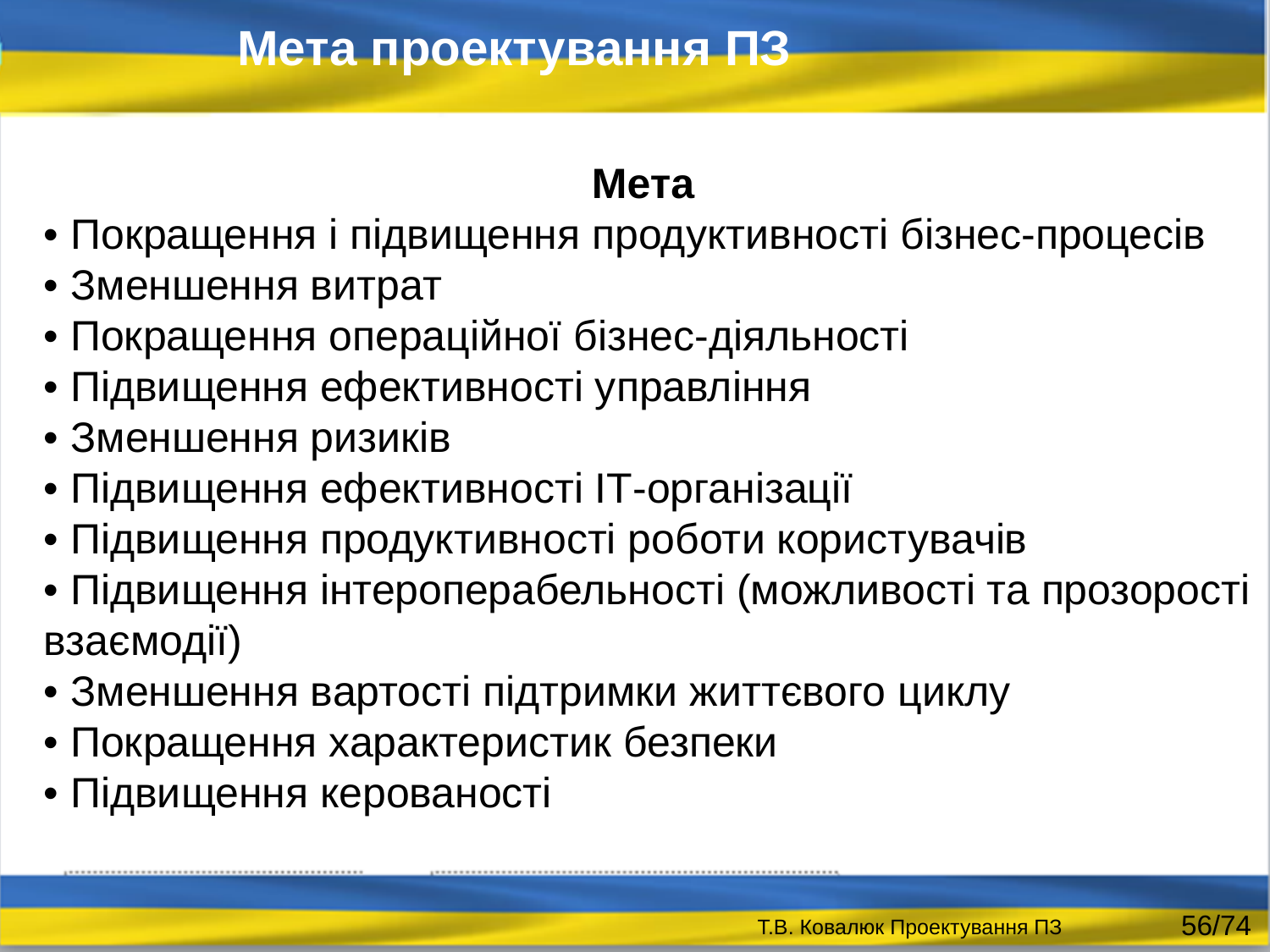

Мета проектування ПЗ
Мета
• Покращення і підвищення продуктивності бізнес-процесів
• Зменшення витрат
• Покращення операційної бізнес-діяльності
• Підвищення ефективності управління
• Зменшення ризиків
• Підвищення ефективності ІТ-організації
• Підвищення продуктивності роботи користувачів
• Підвищення інтероперабельності (можливості та прозорості взаємодії)
• Зменшення вартості підтримки життєвого циклу
• Покращення характеристик безпеки
• Підвищення керованості